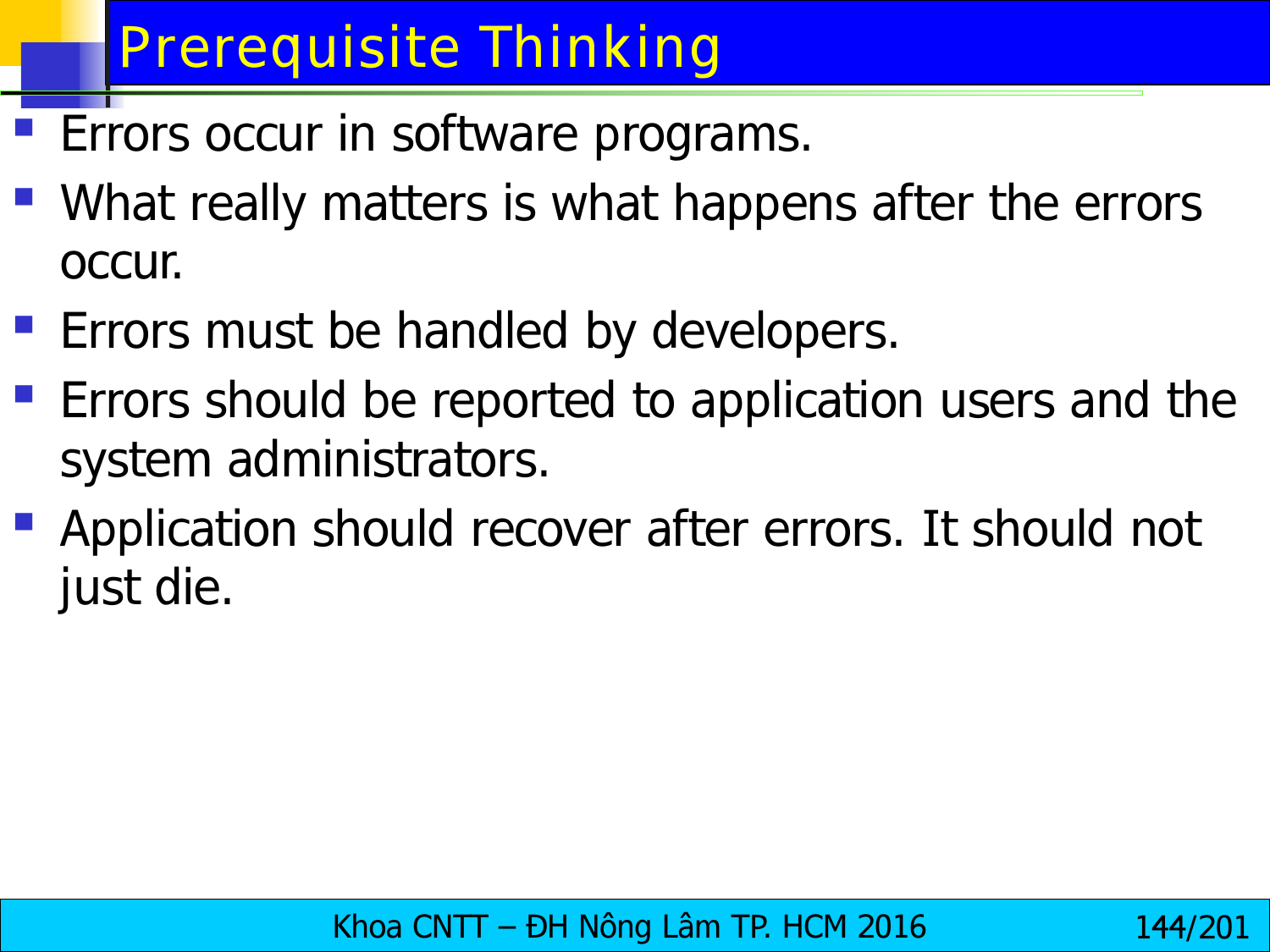

# Prerequisite Thinking
Errors occur in software programs.
What really matters is what happens after the errors occur.
Errors must be handled by developers.
Errors should be reported to application users and the system administrators.
Application should recover after errors. It should not just die.